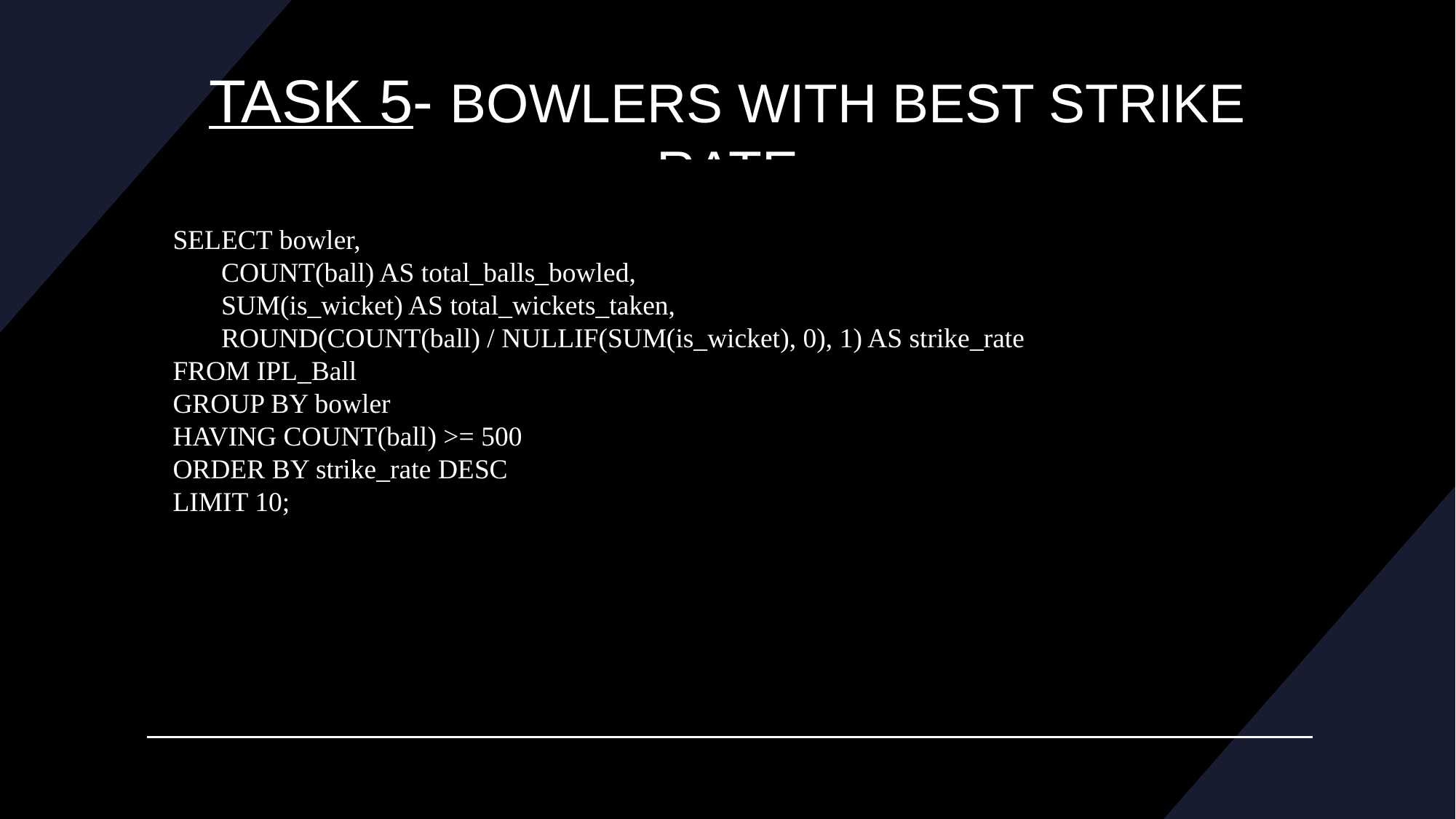

# TASK 5- BOWLERS WITH BEST STRIKE RATE
SELECT bowler,
       COUNT(ball) AS total_balls_bowled,
       SUM(is_wicket) AS total_wickets_taken,
       ROUND(COUNT(ball) / NULLIF(SUM(is_wicket), 0), 1) AS strike_rate
FROM IPL_Ball
GROUP BY bowler
HAVING COUNT(ball) >= 500
ORDER BY strike_rate DESC
LIMIT 10;